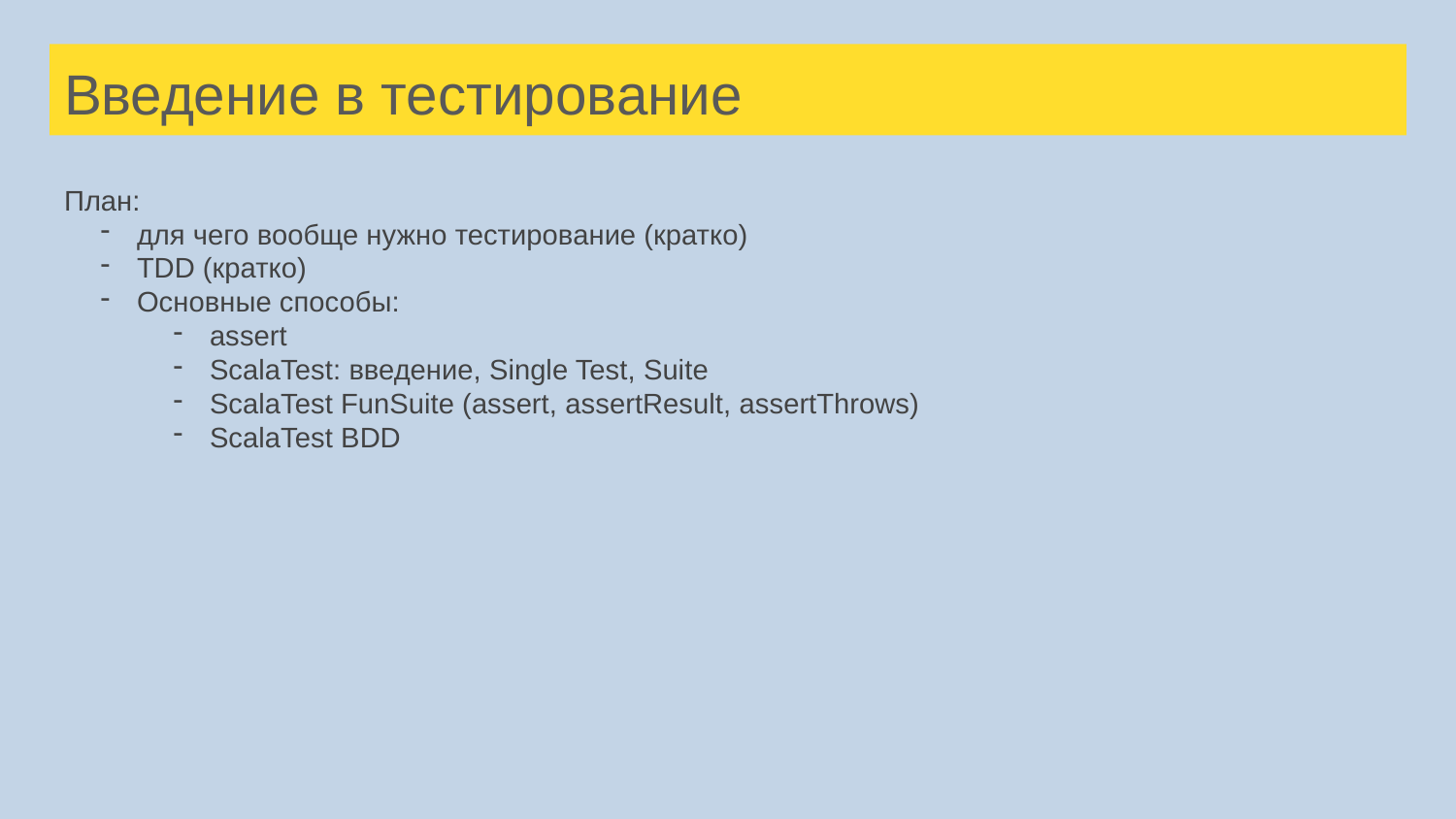

# Введение в тестирование
План:
для чего вообще нужно тестирование (кратко)
TDD (кратко)
Основные способы:
assert
ScalaTest: введение, Single Test, Suite
ScalaTest FunSuite (assert, assertResult, assertThrows)
ScalaTest BDD